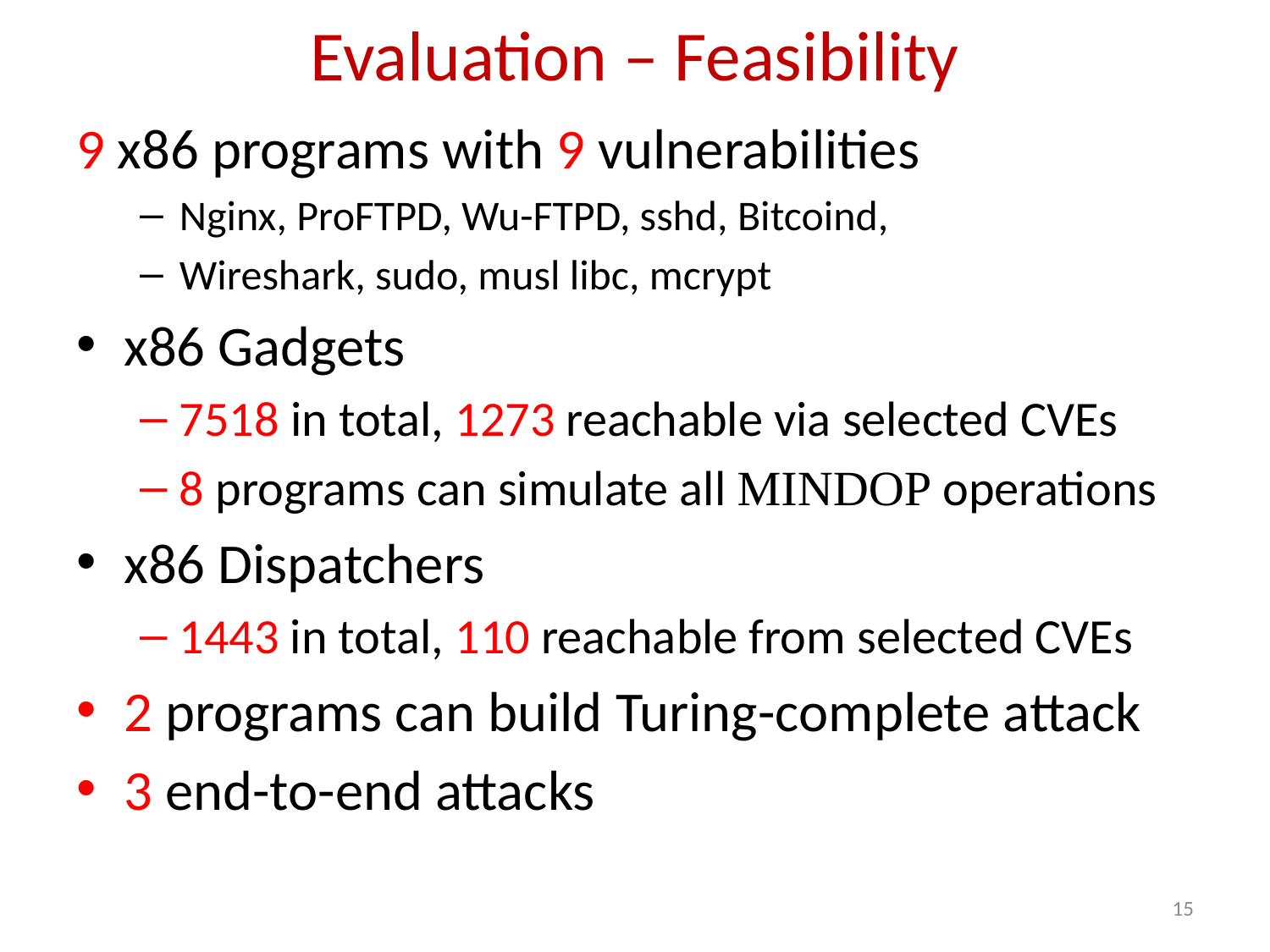

# Evaluation – Feasibility
9 x86 programs with 9 vulnerabilities
Nginx, ProFTPD, Wu-FTPD, sshd, Bitcoind,
Wireshark, sudo, musl libc, mcrypt
x86 Gadgets
7518 in total, 1273 reachable via selected CVEs
8 programs can simulate all MINDOP operations
x86 Dispatchers
1443 in total, 110 reachable from selected CVEs
2 programs can build Turing-complete attack
3 end-to-end attacks
15